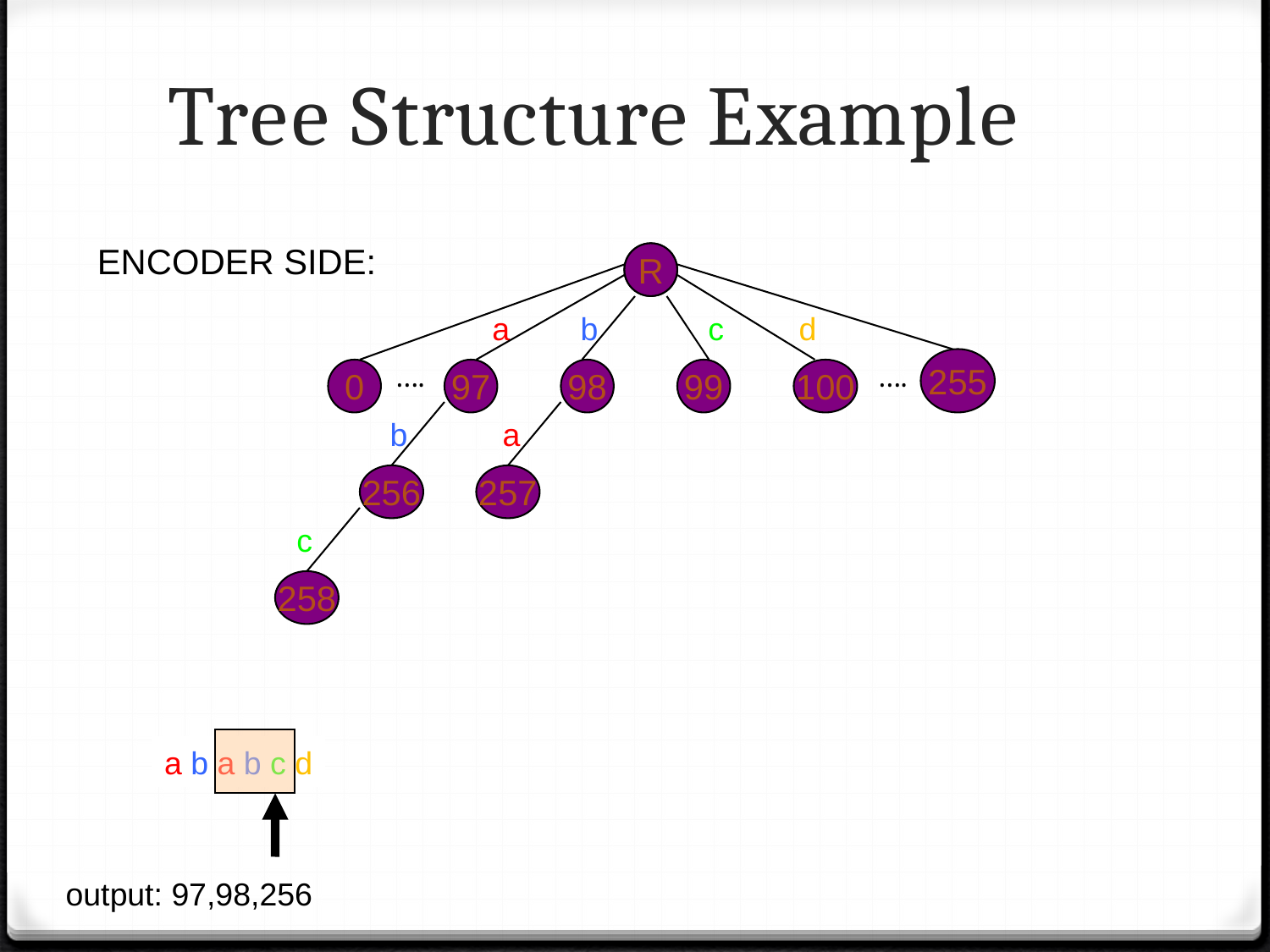

# Tree Structure Example
ENCODER SIDE:
R
R

a
b

c
d
….
….
255
0
97
98
99
100
b

a

256
257
c

258

a b a b c d

output: 97,98,256